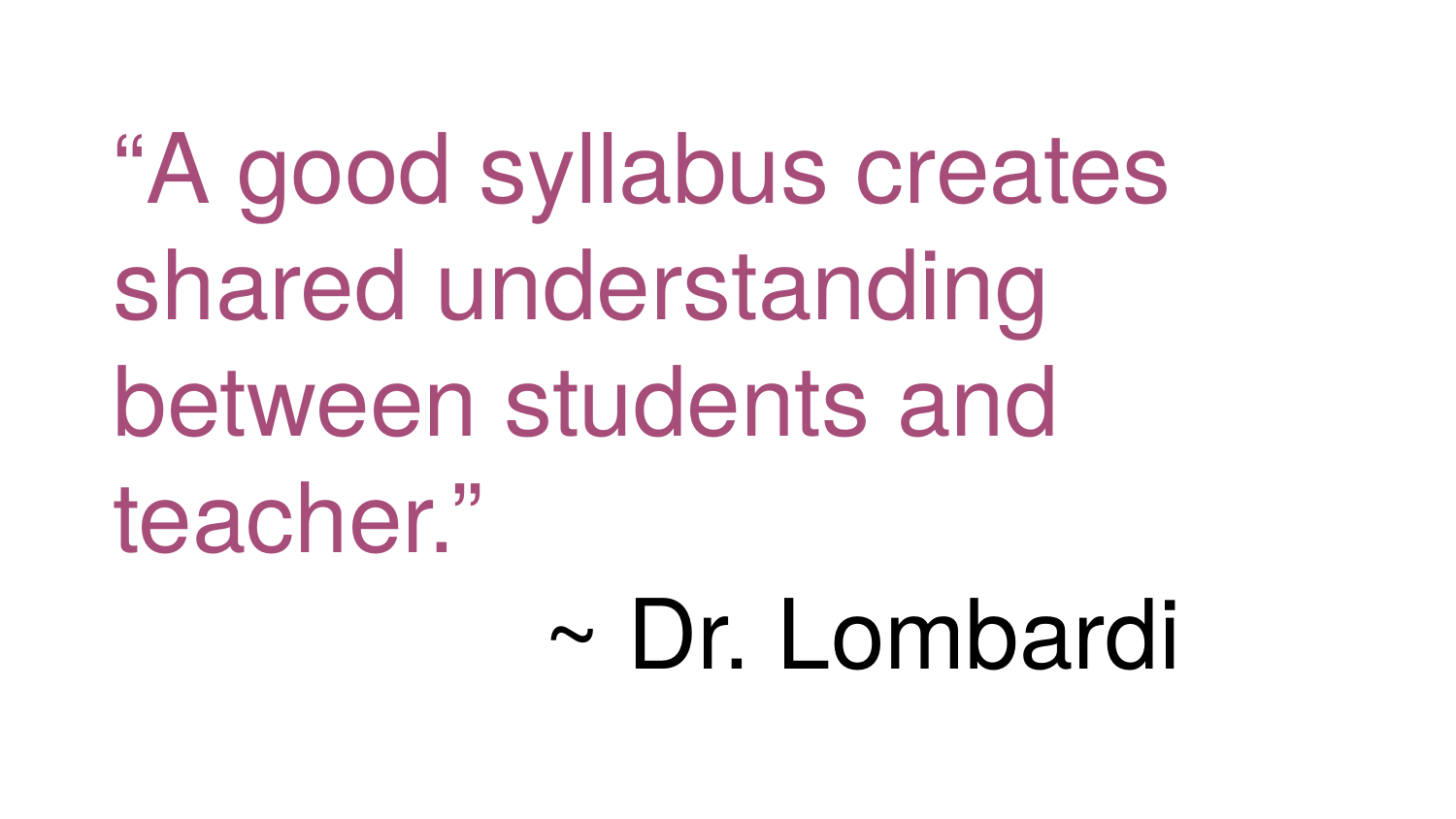

# “A good syllabus creates shared understanding between students and teacher.”
                ~ Dr. Lombardi